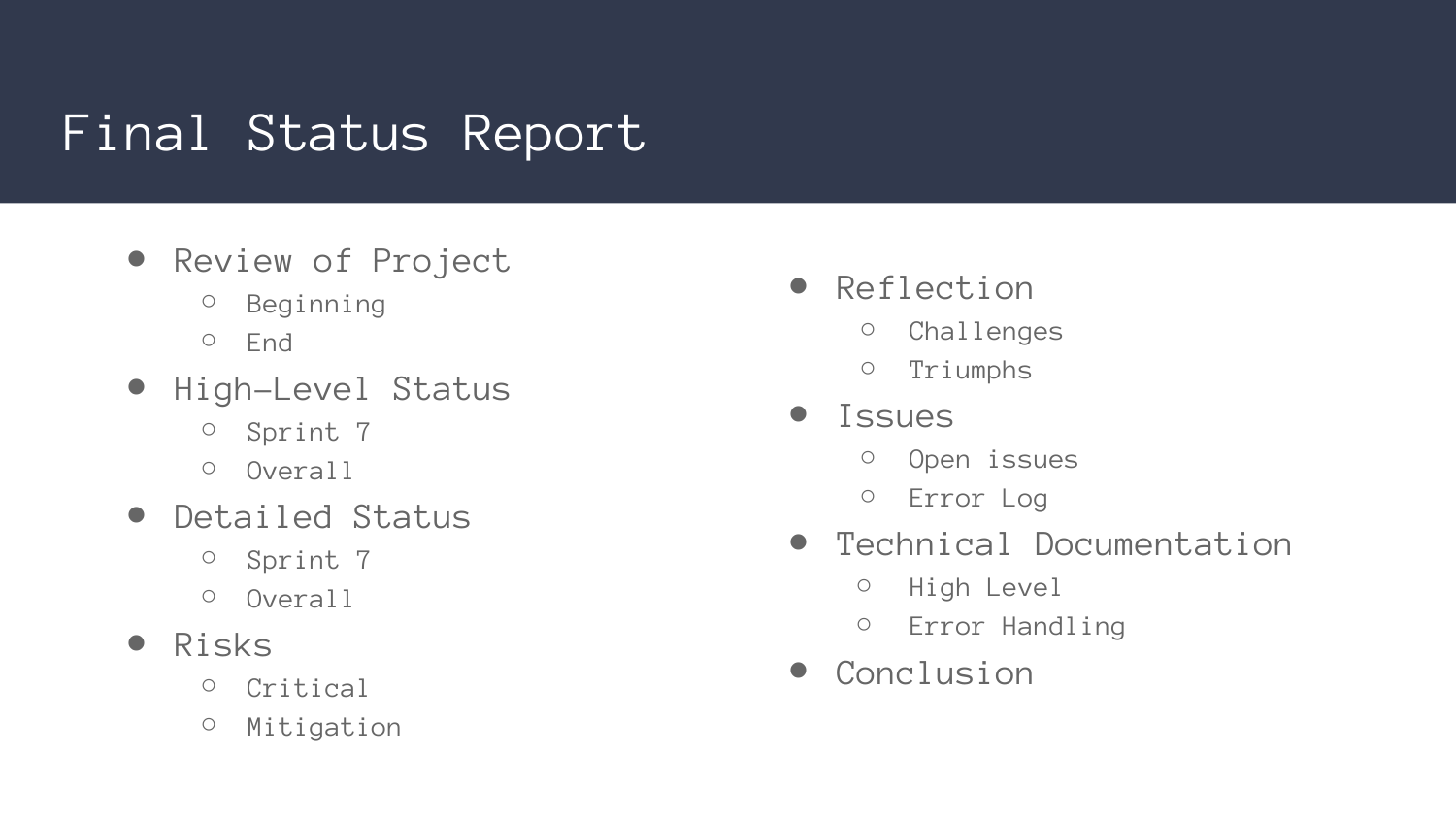

# Final Status Report
Review of Project
Beginning
End
High-Level Status
Sprint 7
Overall
Detailed Status
Sprint 7
Overall
Risks
Critical
Mitigation

Reflection
Challenges
Triumphs
Issues
Open issues
Error Log
Technical Documentation
High Level
Error Handling
Conclusion